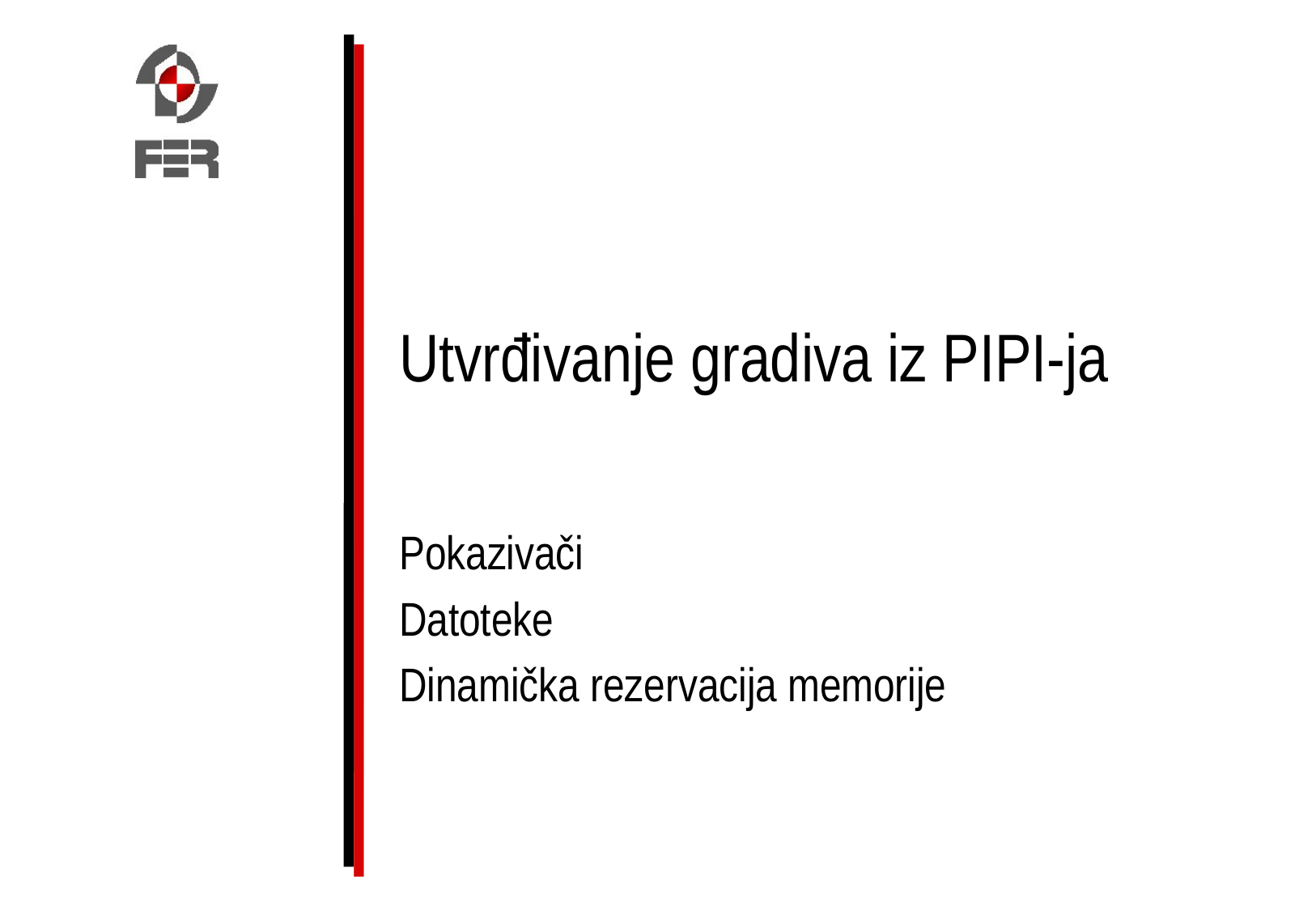

# Utvrđivanje gradiva iz PIPI-ja
Pokazivači
Datoteke
Dinamička rezervacija memorije